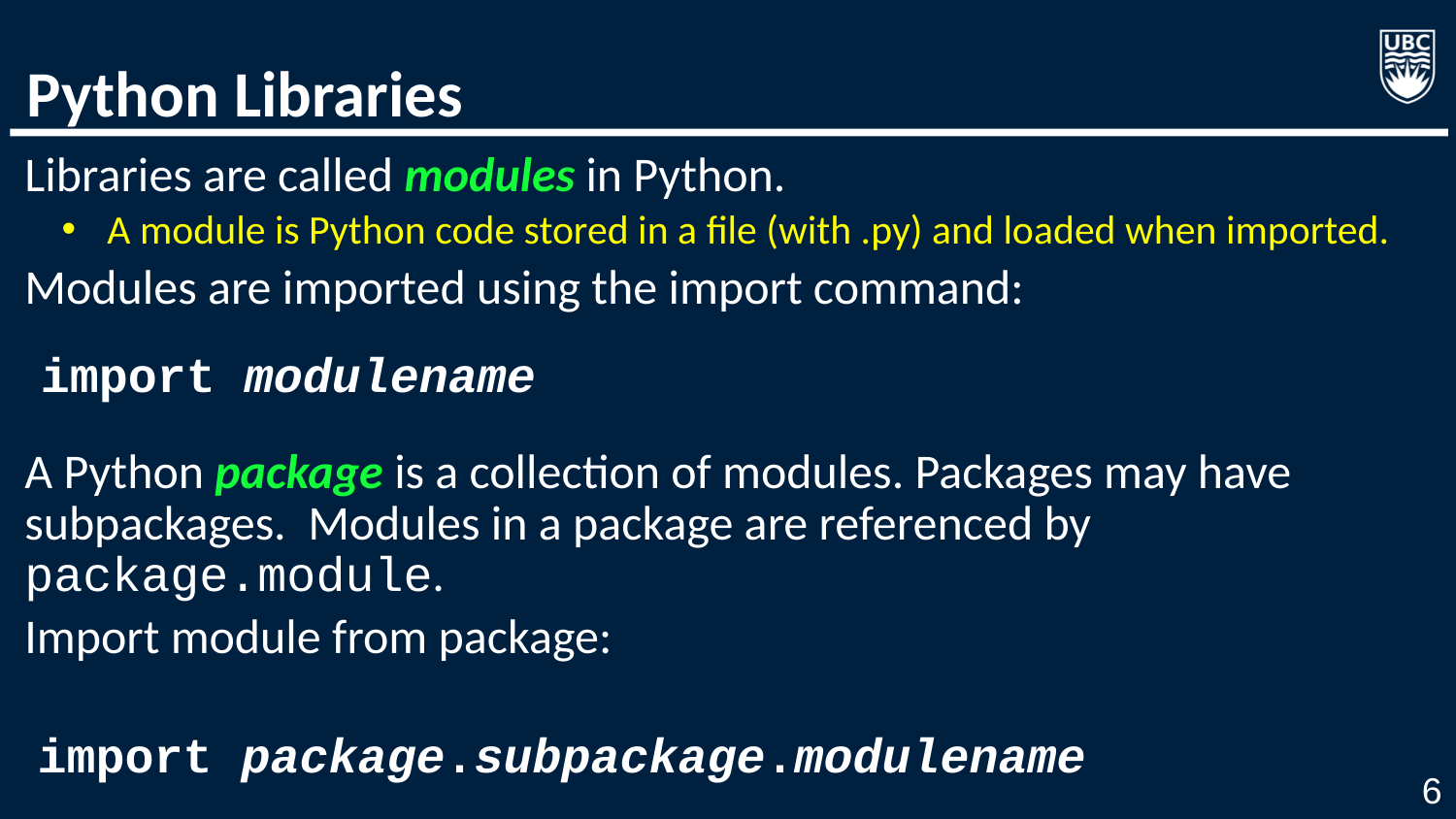

# Python Libraries
Libraries are called modules in Python.
A module is Python code stored in a file (with .py) and loaded when imported.
Modules are imported using the import command:

A Python package is a collection of modules. Packages may have subpackages.  Modules in a package are referenced by package.module.
Import module from package:

import modulename
import package.subpackage.modulename